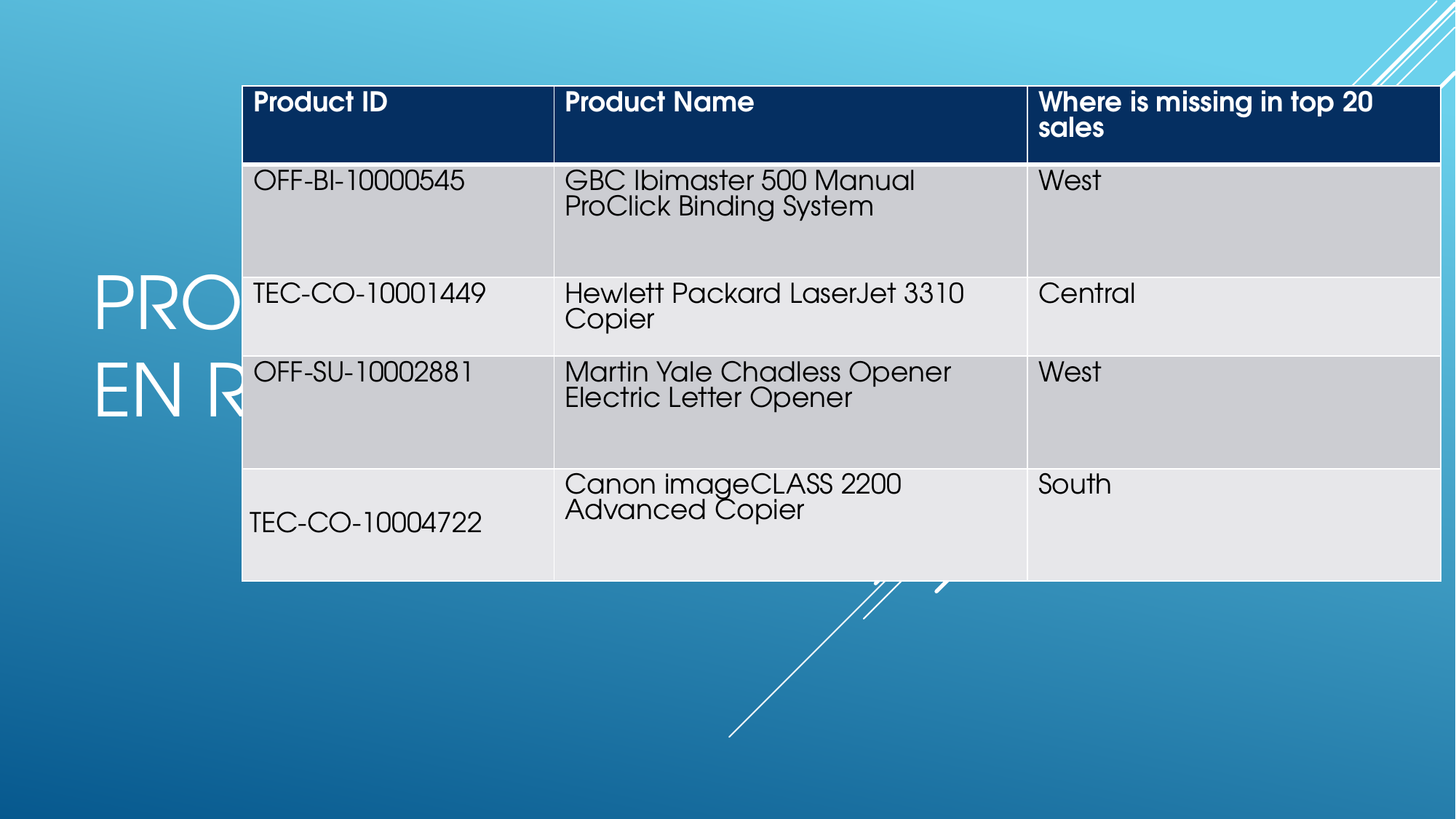

# Productos que faltan en region
| Product ID | Product Name | Where is missing in top 20 sales |
| --- | --- | --- |
| OFF-BI-10000545 | GBC Ibimaster 500 Manual ProClick Binding System | West |
| TEC-CO-10001449 | Hewlett Packard LaserJet 3310 Copier | Central |
| OFF-SU-10002881 | Martin Yale Chadless Opener Electric Letter Opener | West |
| TEC-CO-10004722 | Canon imageCLASS 2200 Advanced Copier | South |